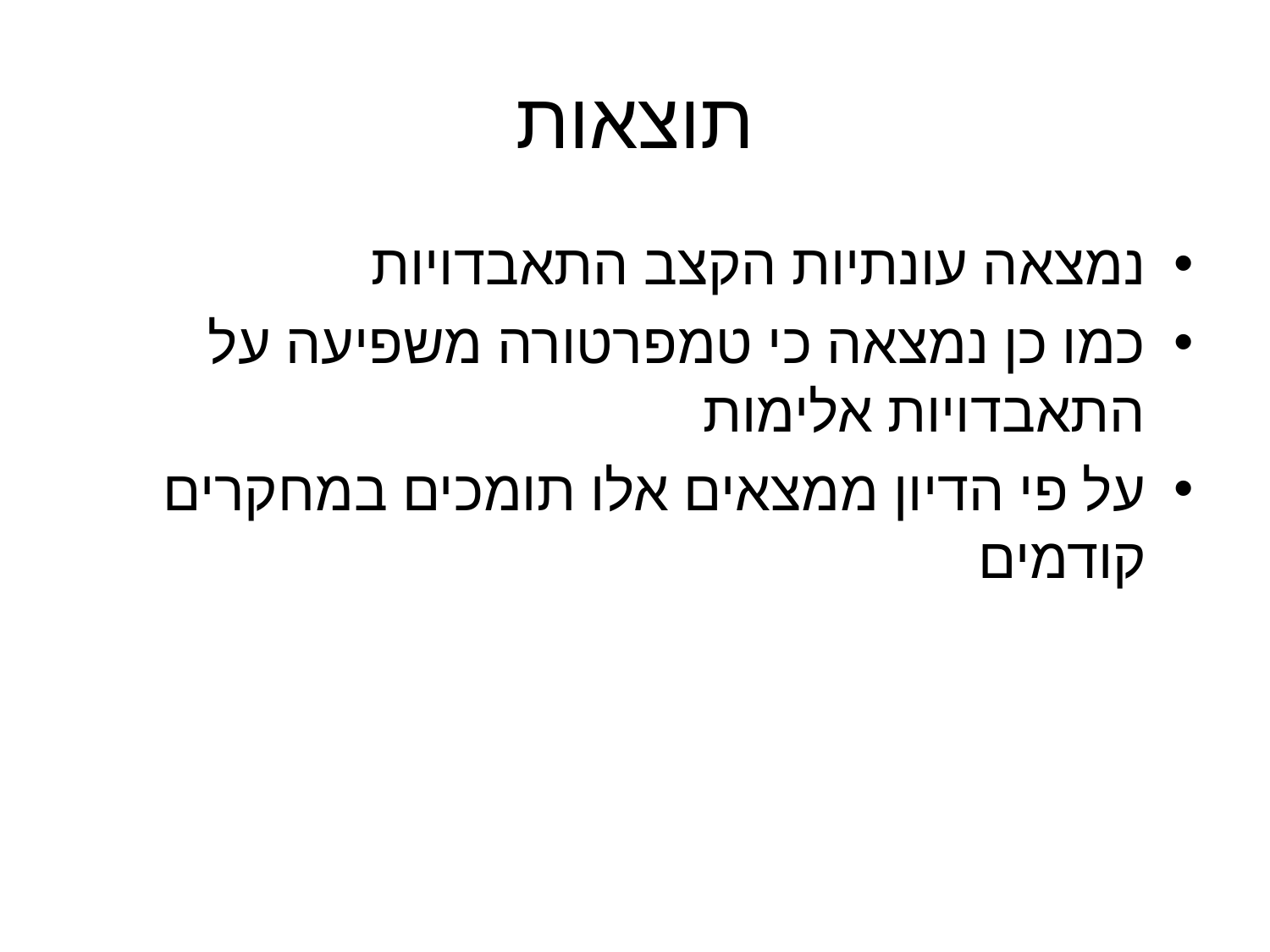

# תוצאות
נמצאה עונתיות הקצב התאבדויות
כמו כן נמצאה כי טמפרטורה משפיעה על התאבדויות אלימות
על פי הדיון ממצאים אלו תומכים במחקרים קודמים